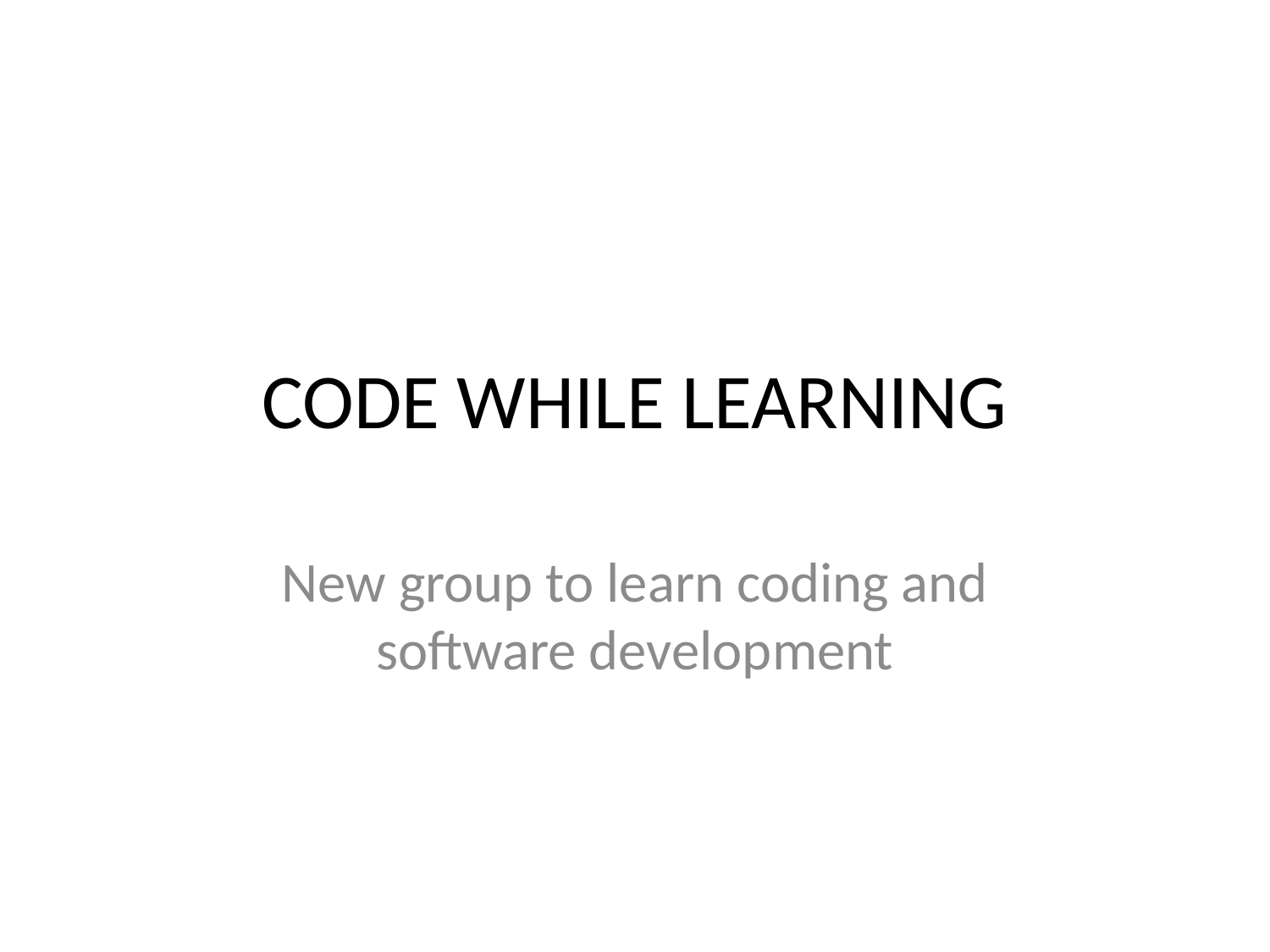

# CODE WHILE LEARNING
New group to learn coding and software development